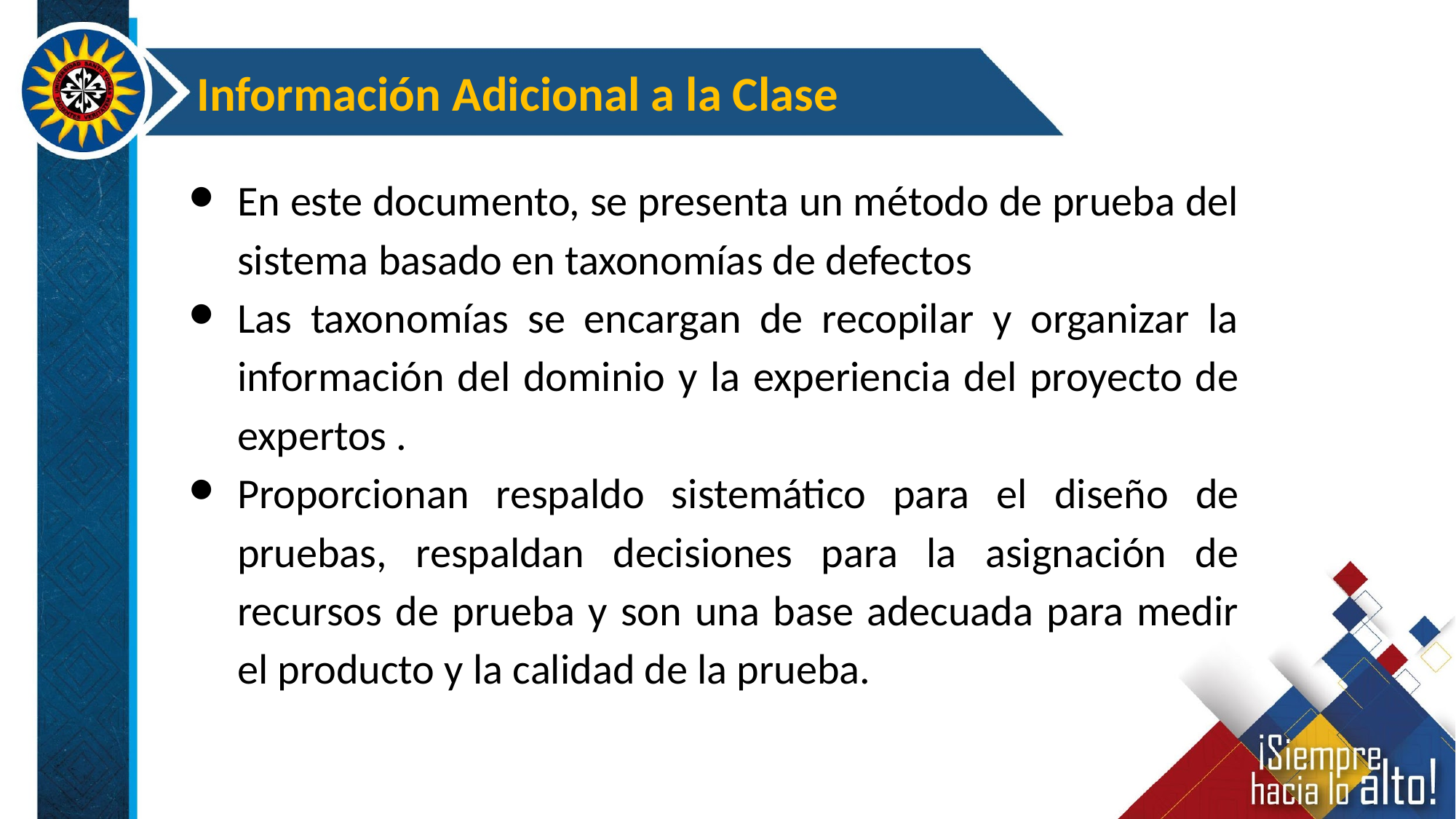

Información Adicional a la Clase
En este documento, se presenta un método de prueba del sistema basado en taxonomías de defectos
Las taxonomías se encargan de recopilar y organizar la información del dominio y la experiencia del proyecto de expertos .
Proporcionan respaldo sistemático para el diseño de pruebas, respaldan decisiones para la asignación de recursos de prueba y son una base adecuada para medir el producto y la calidad de la prueba.